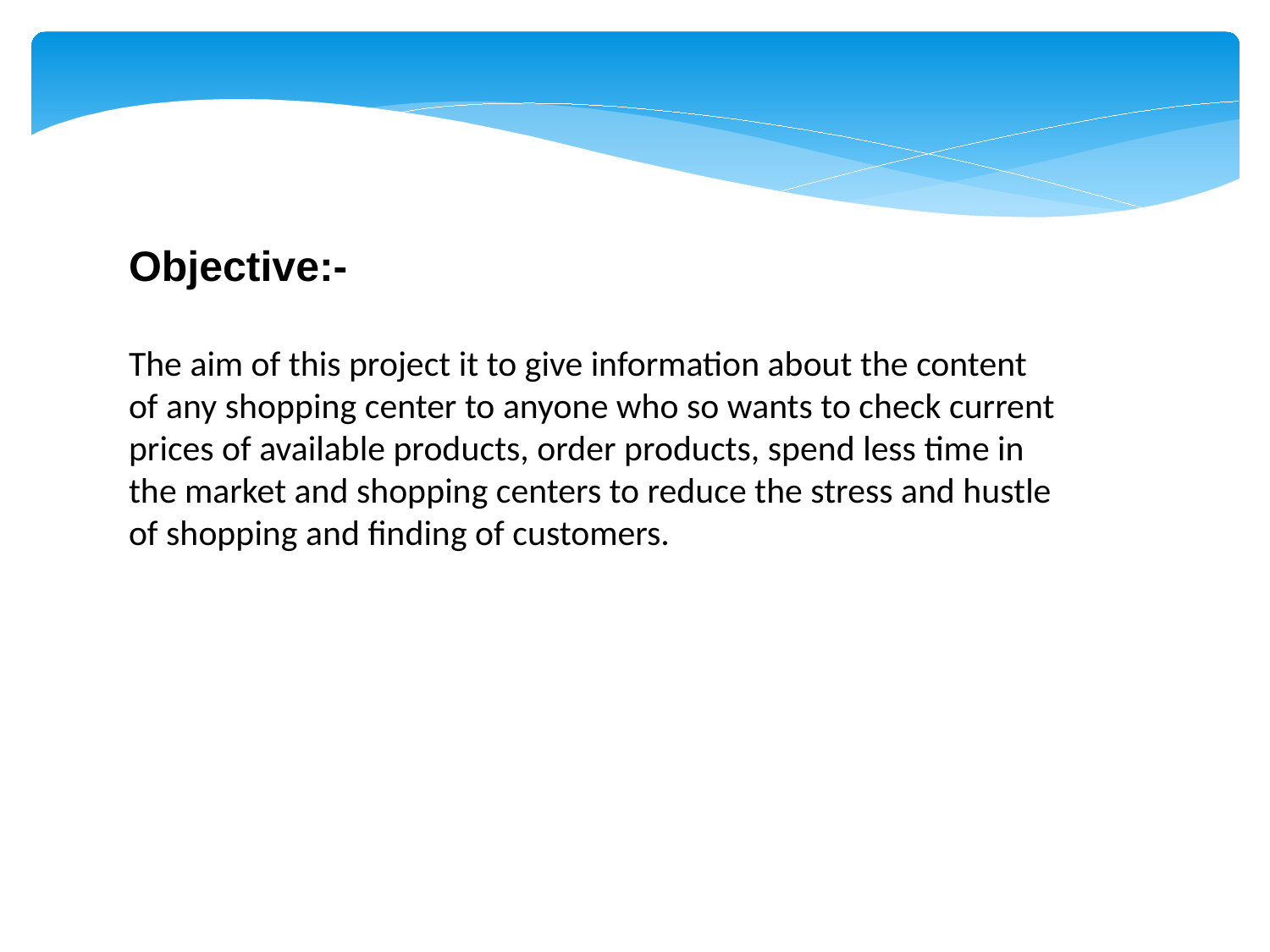

Objective:-

The aim of this project it to give information about the content of any shopping center to anyone who so wants to check current prices of available products, order products, spend less time in the market and shopping centers to reduce the stress and hustle of shopping and finding of customers.